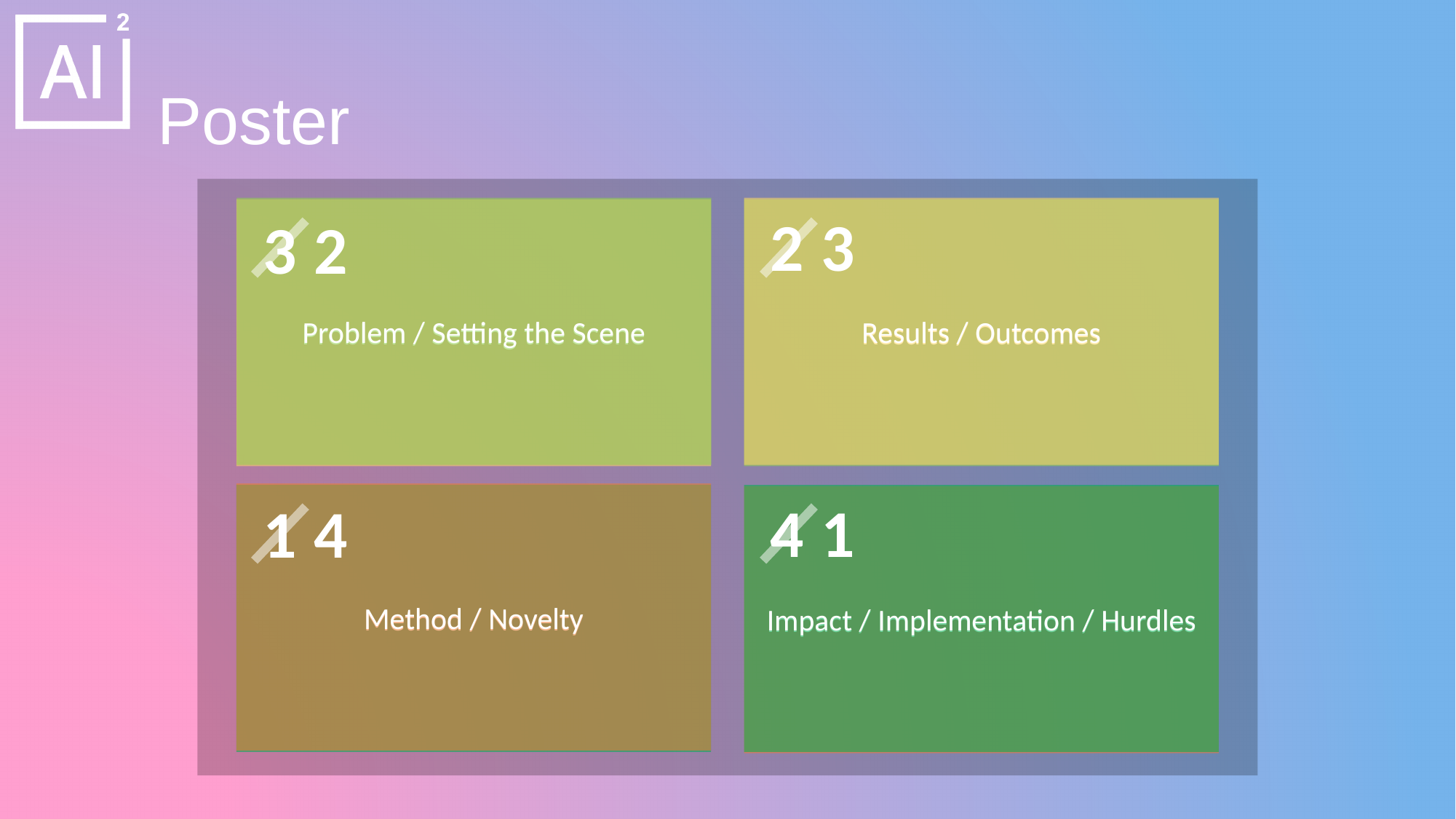

# Poster

Problem / Setting the Scene
Results / Outcomes
 2
Results / Outcomes
 3
Problem / Setting the Scene
 3
 2
Method / Novelty
Method / Novelty
 4
 1
Impact / Implementation / Hurdles
 1
 4
Impact / Implementation / Hurdles